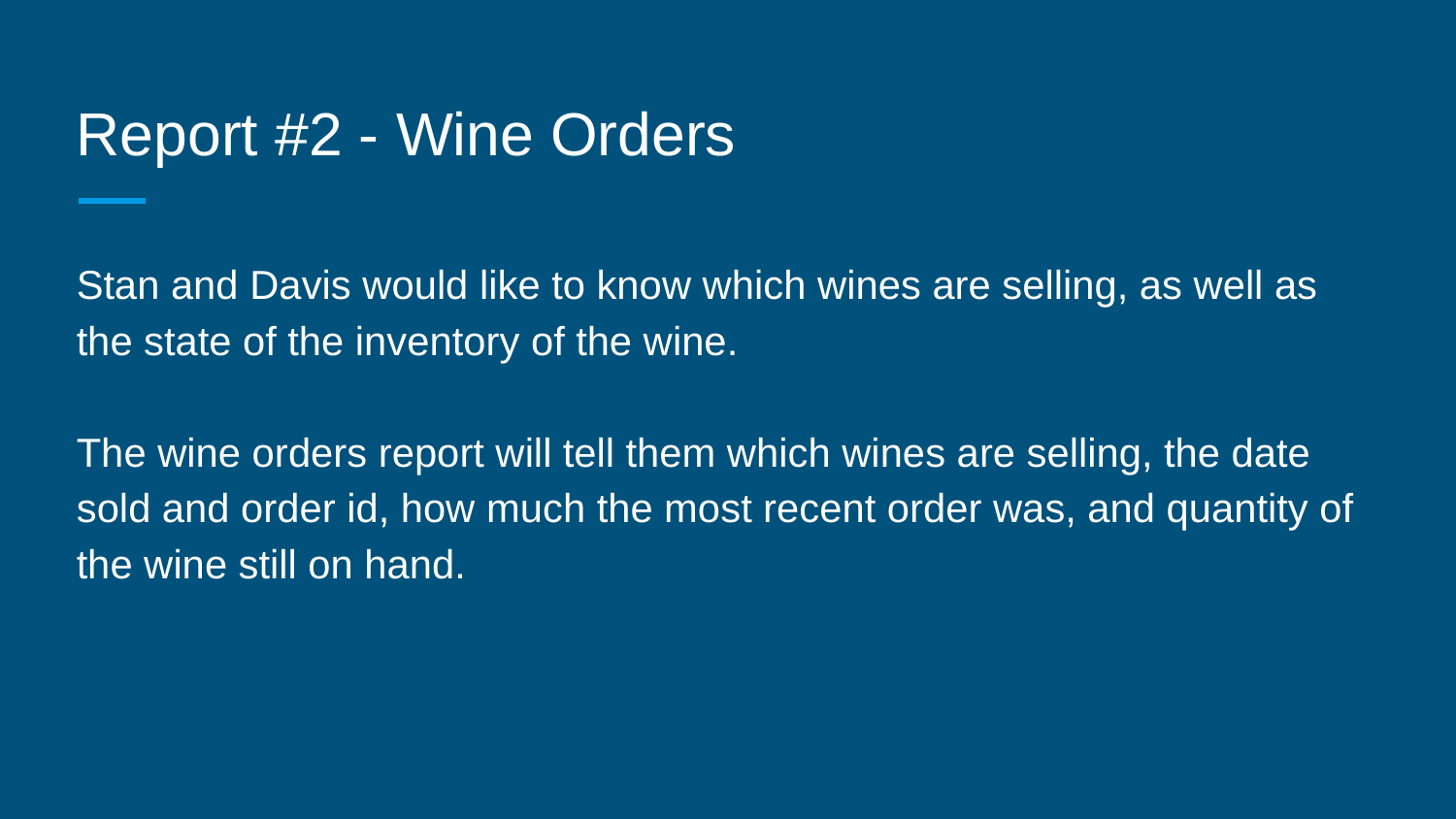

# Report #2 - Wine Orders
Stan and Davis would like to know which wines are selling, as well as the state of the inventory of the wine.

The wine orders report will tell them which wines are selling, the date sold and order id, how much the most recent order was, and quantity of the wine still on hand.